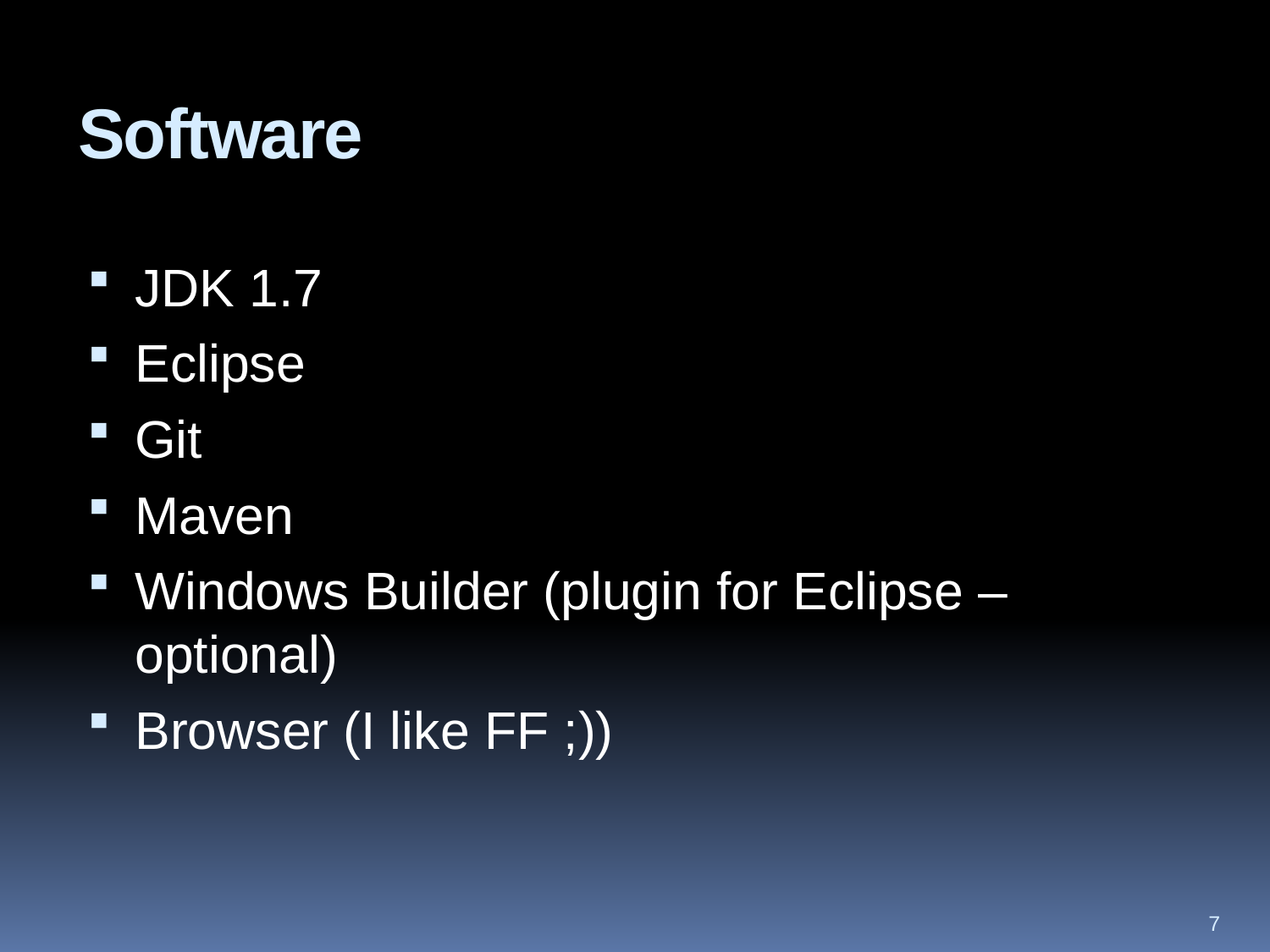

# Software
JDK 1.7
Eclipse
Git
Maven
Windows Builder (plugin for Eclipse – optional)
Browser (I like FF ;))
7